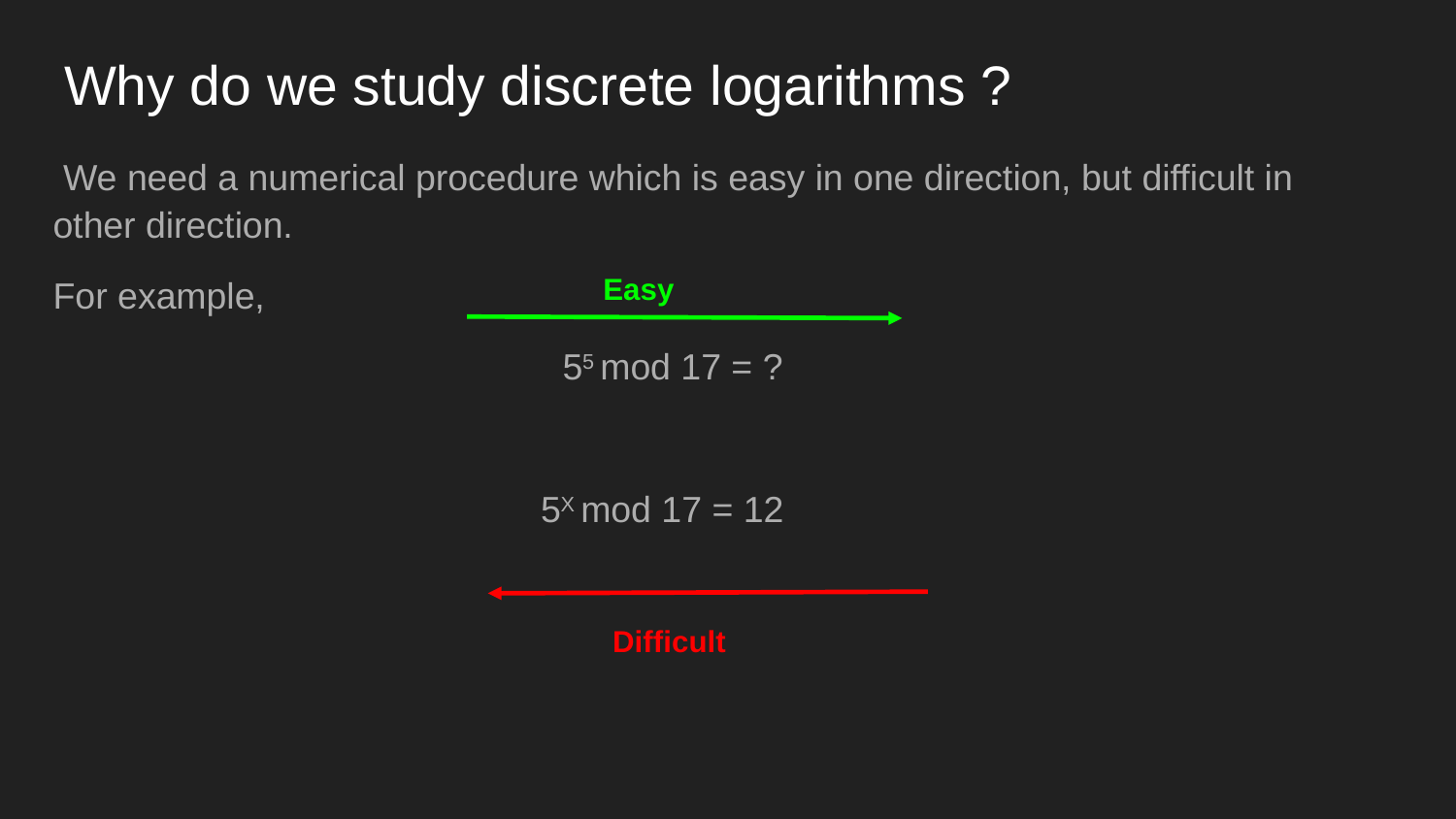

# Why do we study discrete logarithms ?
 We need a numerical procedure which is easy in one direction, but difficult in  other direction.
For example,
55 mod 17 = ?

			     5X mod 17 = 12
Easy
Difficult